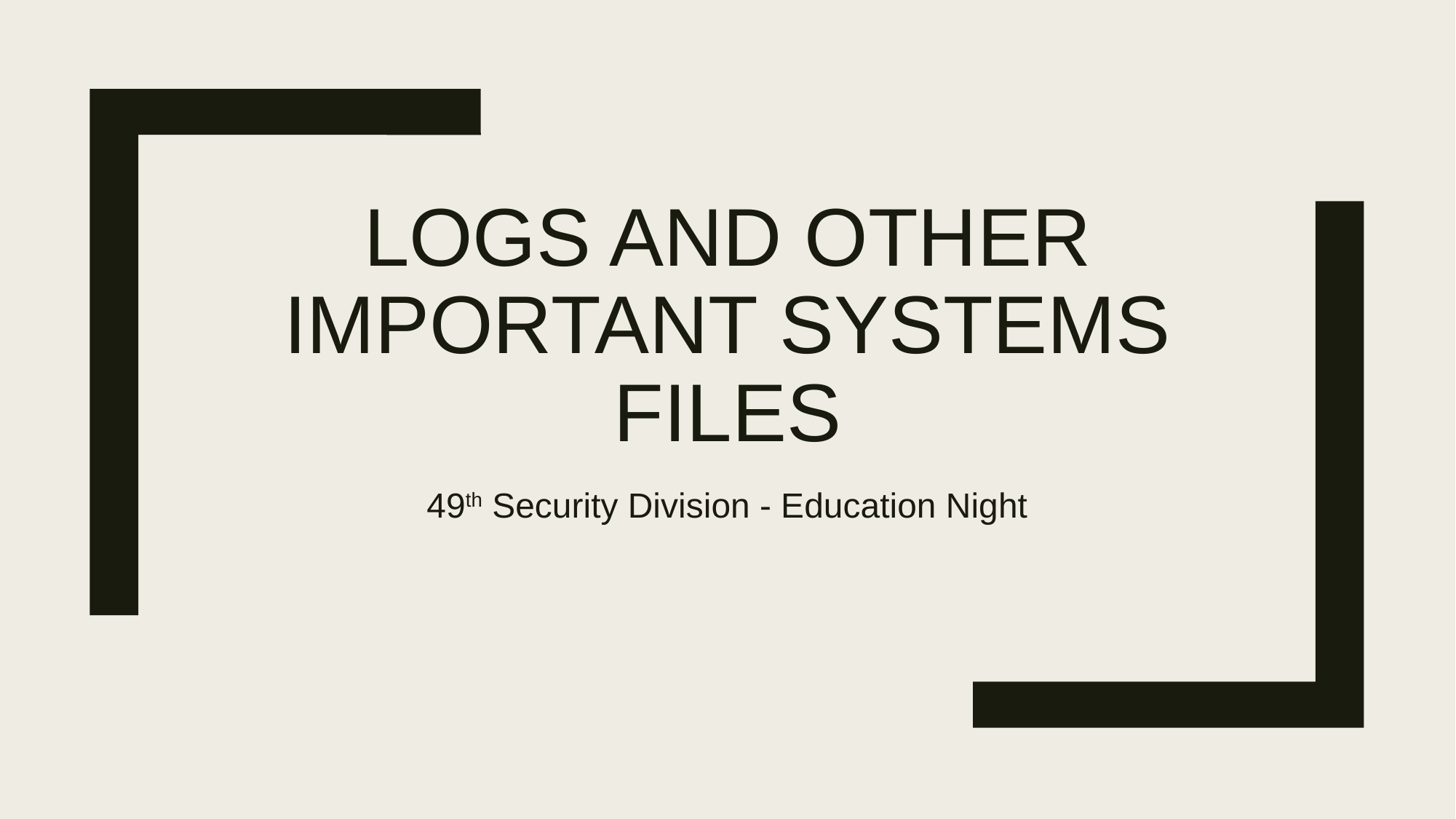

# Logs and Other Important Systems Files
49th Security Division - Education Night